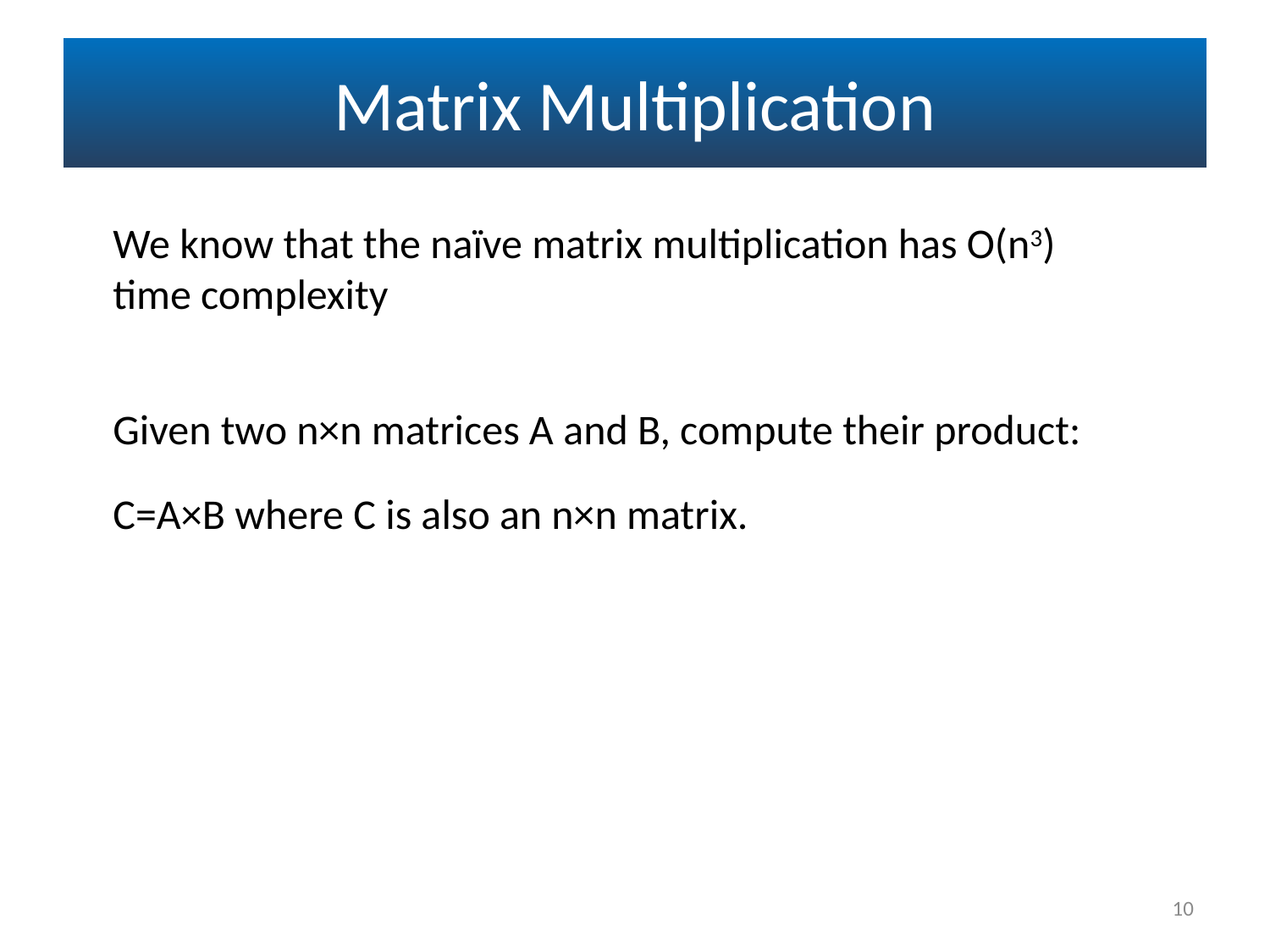

# Matrix Multiplication
We know that the naïve matrix multiplication has O(n3) time complexity
Given two n×n matrices A and B, compute their product:
C=A×B where C is also an n×n matrix.

10